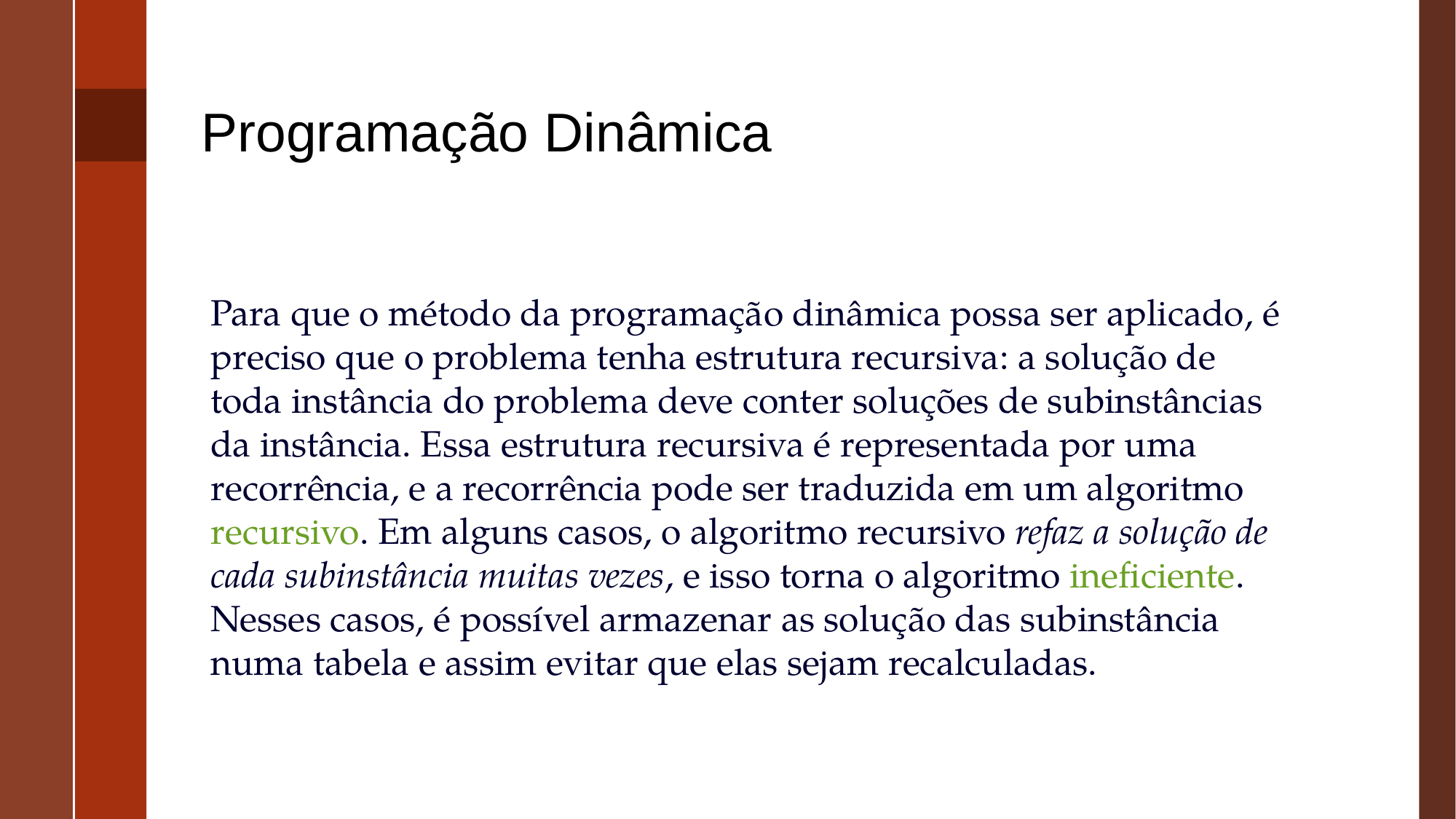

# Programação Dinâmica
Para que o método da programação dinâmica possa ser aplicado, é preciso que o problema tenha estrutura recursiva: a solução de toda instância do problema deve conter soluções de subinstâncias da instância. Essa estrutura recursiva é representada por uma recorrência, e a recorrência pode ser traduzida em um algoritmo recursivo. Em alguns casos, o algoritmo recursivo refaz a solução de cada subinstância muitas vezes, e isso torna o algoritmo ineficiente. Nesses casos, é possível armazenar as solução das subinstância numa tabela e assim evitar que elas sejam recalculadas.